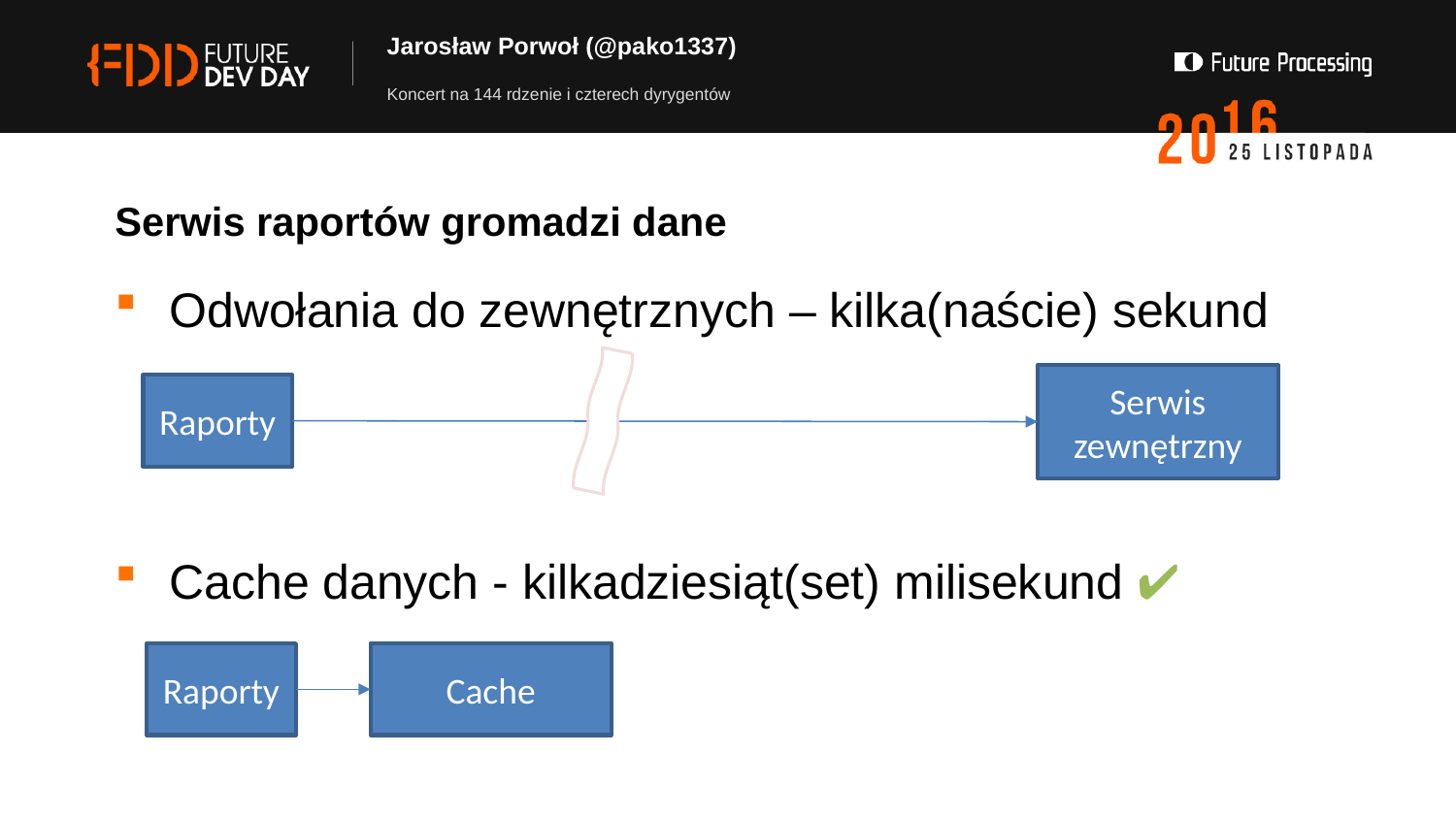

# Jarosław Porwoł (@pako1337)
Koncert na 144 rdzenie i czterech dyrygentów

Serwis raportów gromadzi dane
Odwołania do zewnętrznych – kilka(naście) sekund

Cache danych - kilkadziesiąt(set) milisekund ✔
Serwis zewnętrzny
Raporty

Raporty
Cache